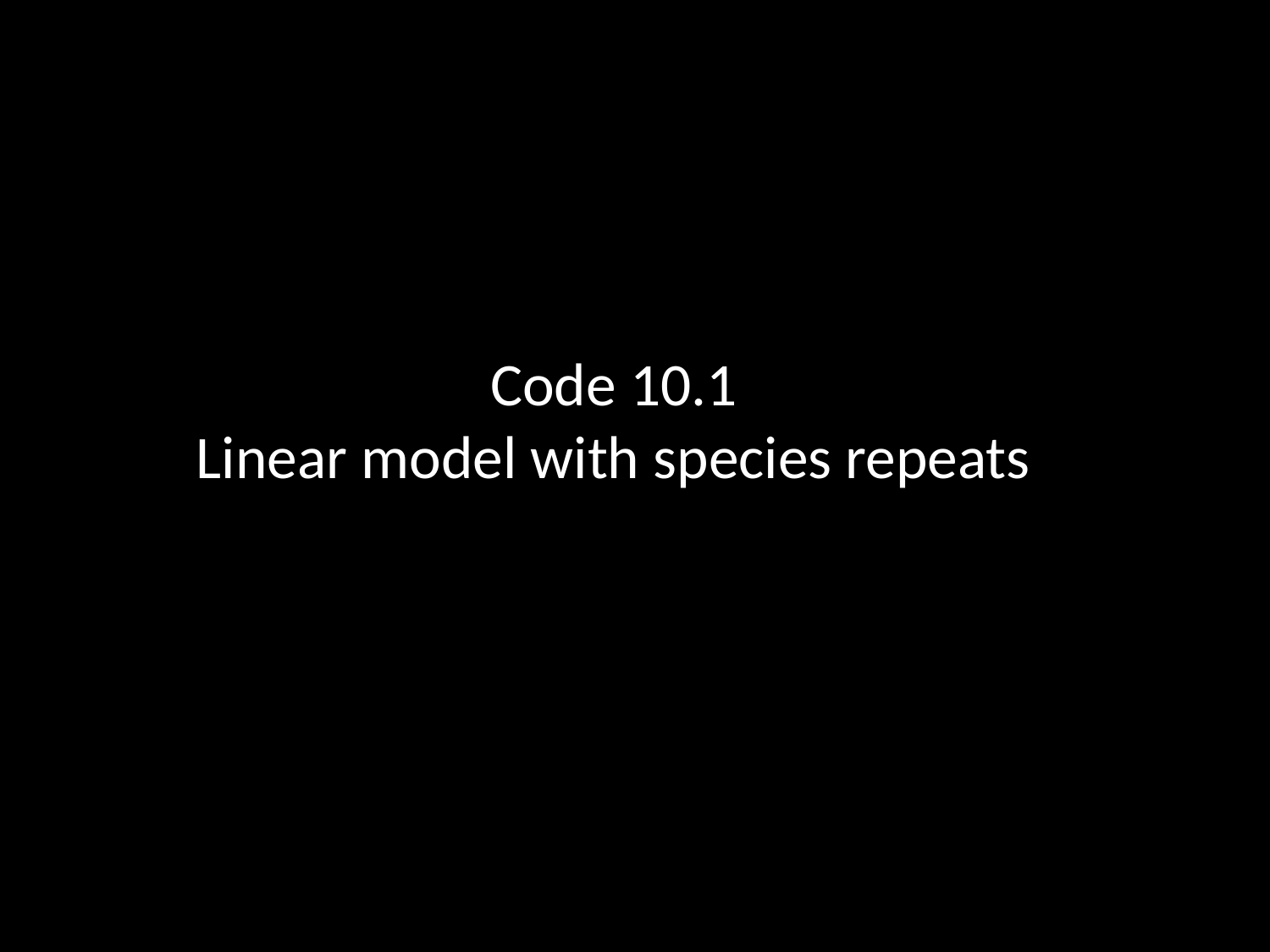

# Code 10.1 Linear model with species repeats